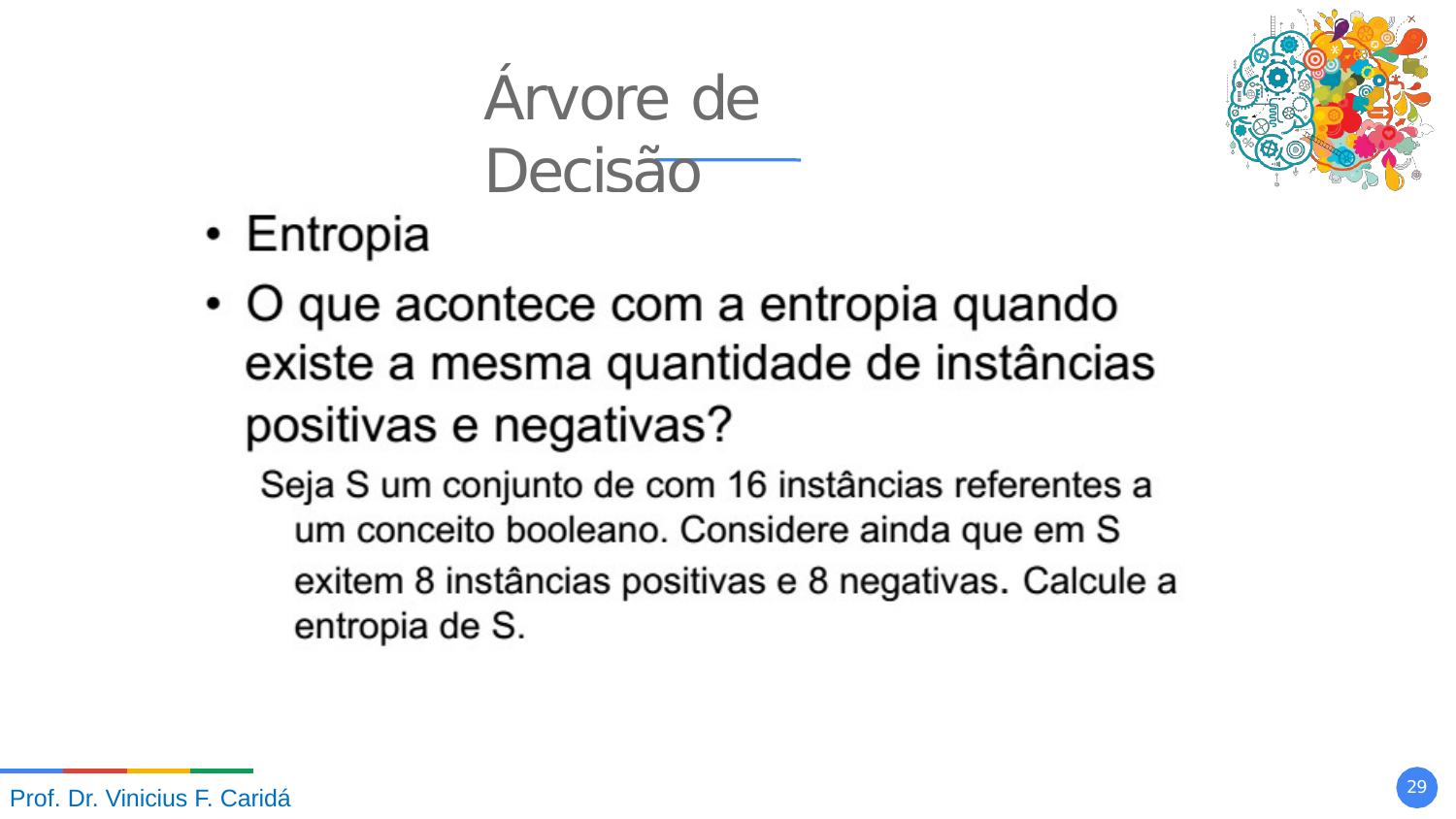

# Árvore de Decisão

29
Prof. Dr. Vinicius F. Caridá